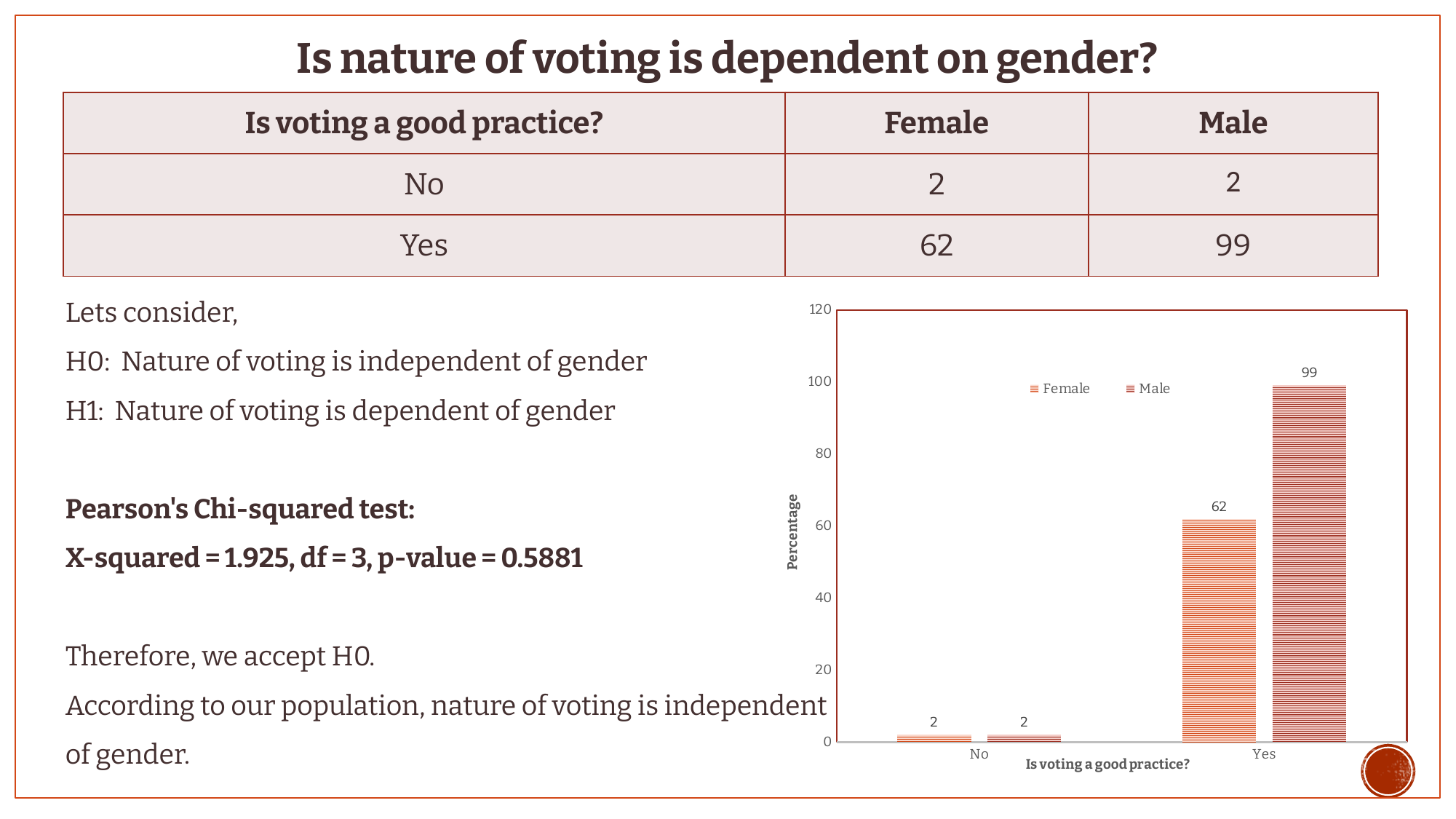

Is nature of voting is dependent on gender?

Lets consider,
H0:  Nature of voting is independent of gender
H1:  Nature of voting is dependent of gender
Pearson's Chi-squared test:
X-squared = 1.925, df = 3, p-value = 0.5881

Therefore, we accept H0.
According to our population, nature of voting is independent
of gender.

| Is voting a good practice? | Female | Male |
| --- | --- | --- |
| No | 2 | 2 |
| Yes | 62 | 99 |

### Chart

| Category | Female | Male |
|---|---|---|
| No | 2.0 | 2.0 |
| Yes | 62.0 | 99.0 |